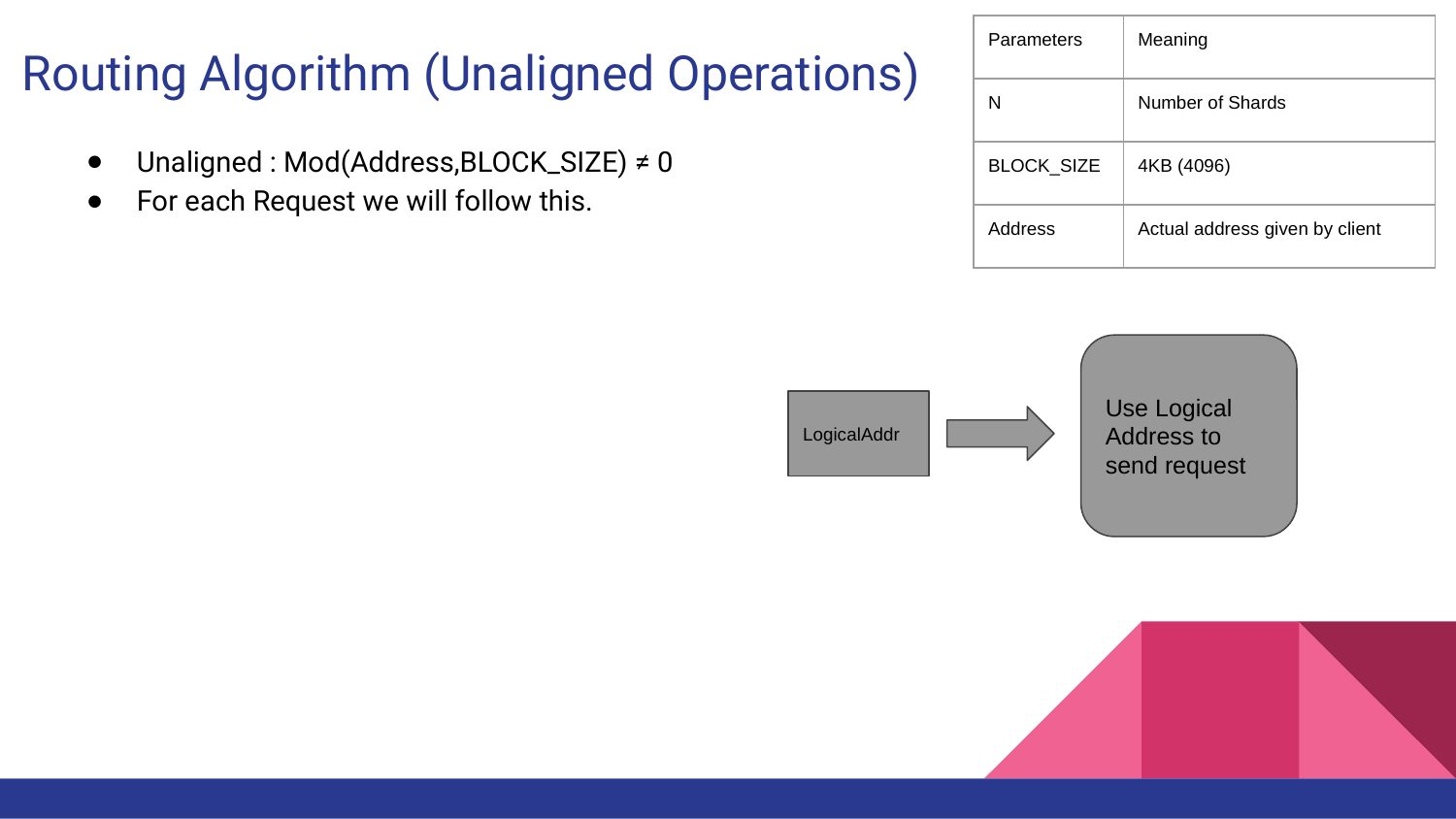

| Parameters | Meaning |
| --- | --- |
| N | Number of Shards |
| BLOCK\_SIZE | 4KB (4096) |
| Address | Actual address given by client |
# Routing Algorithm (Unaligned Operations)
Unaligned : Mod(Address,BLOCK_SIZE) ≠ 0
For each Request we will follow this.
Use Logical Address to send request
LogicalAddr